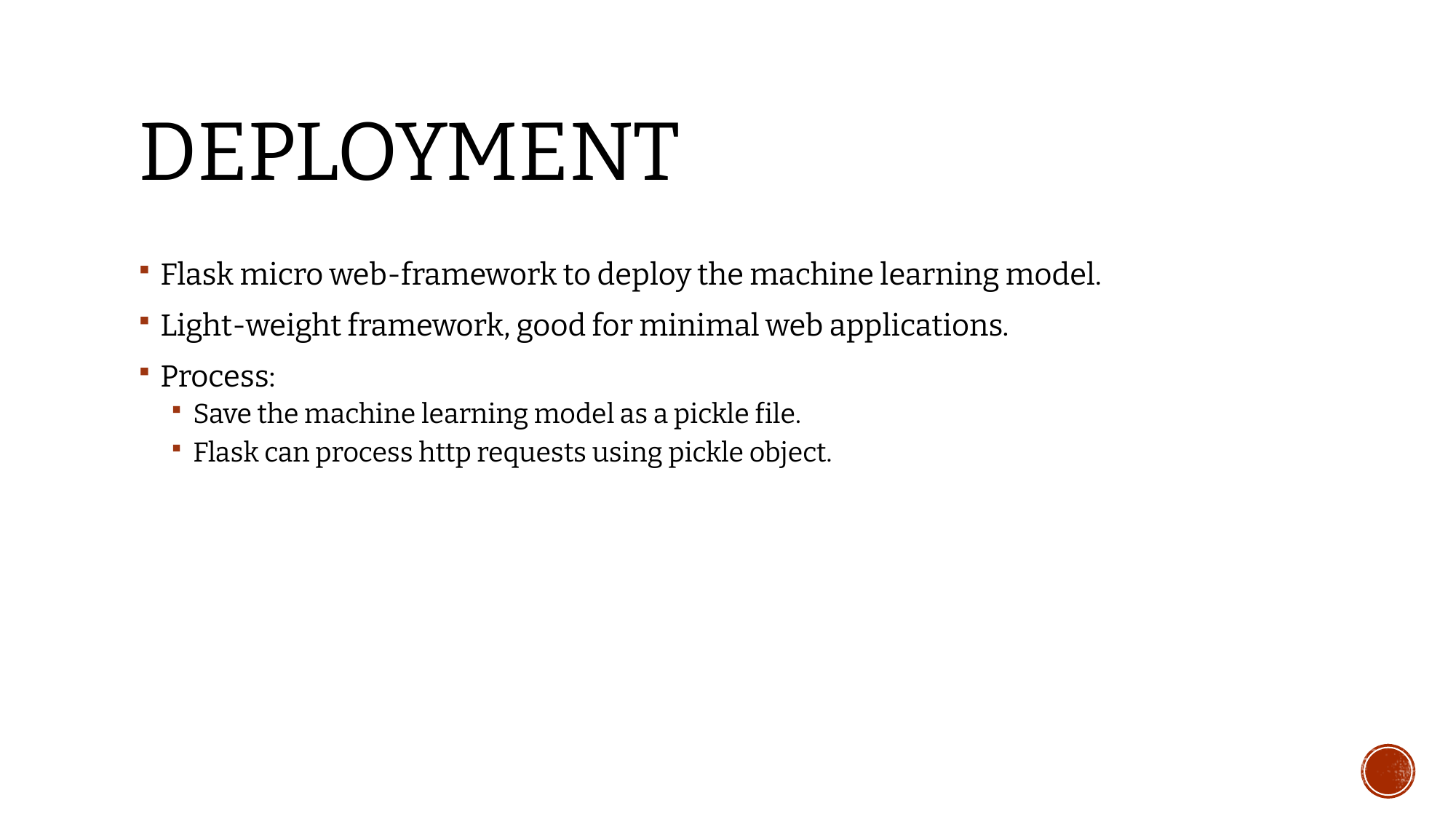

# Deployment
Flask micro web-framework to deploy the machine learning model.
Light-weight framework, good for minimal web applications.
Process:
Save the machine learning model as a pickle file.
Flask can process http requests using pickle object.